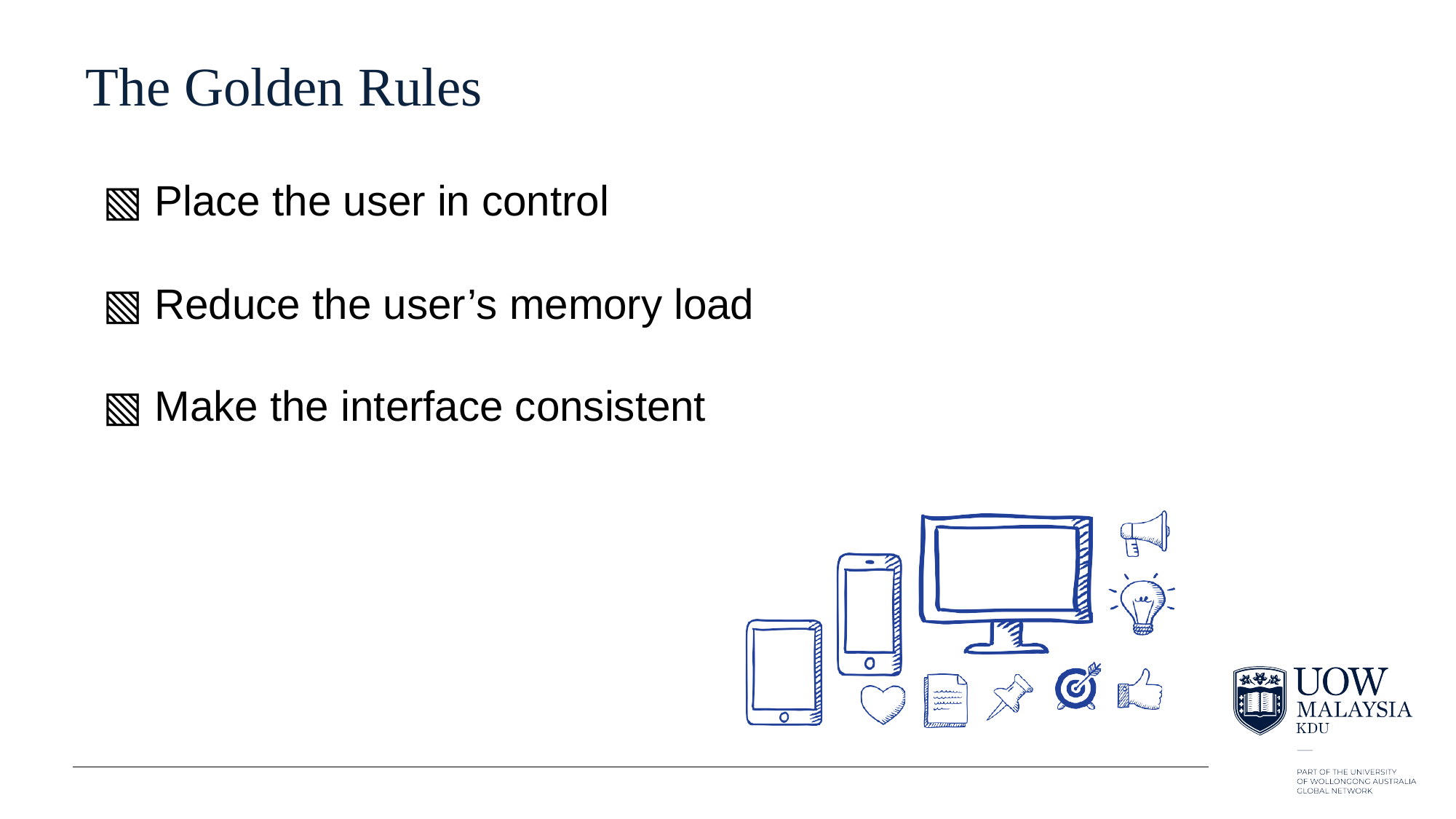

# The Golden Rules
▧ Place the user in control

▧ Reduce the user’s memory load

▧ Make the interface consistent